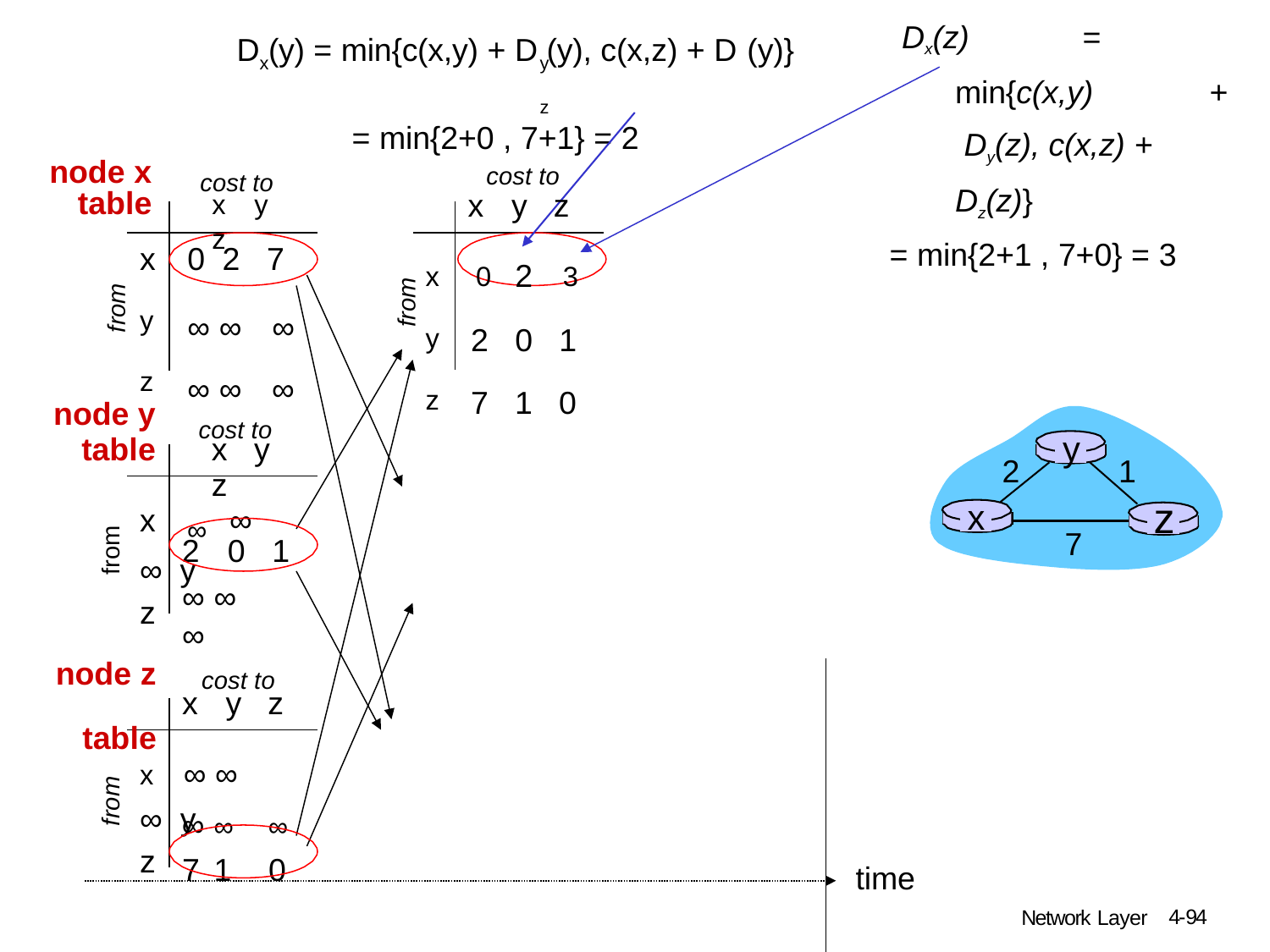

Dx(z)	=	min{c(x,y)	+  Dy(z), c(x,z) + Dz(z)}
= min{2+1 , 7+0} = 3
D (y) = min{c(x,y) + D (y), c(x,z) + D (y)}
x
y	z
= min{2+0 , 7+1} = 2

node x
table	x	y	z
cost to
x	y	z
cost to

x	0 2	7
y	∞ ∞	∞
z	∞ ∞	∞
x	0	2	3
y	2	0	1
z	7	1	0

from
from
node y
table	x	y	z

cost to
y

2
1
x	∞	∞	∞  y
z
z
x

2	0	1
∞ ∞	∞
7
from
node z  table
cost to
x	y	z
x	∞ ∞	∞  y
z
from
∞ ∞	∞
7 1	0
time
4-94
Network Layer